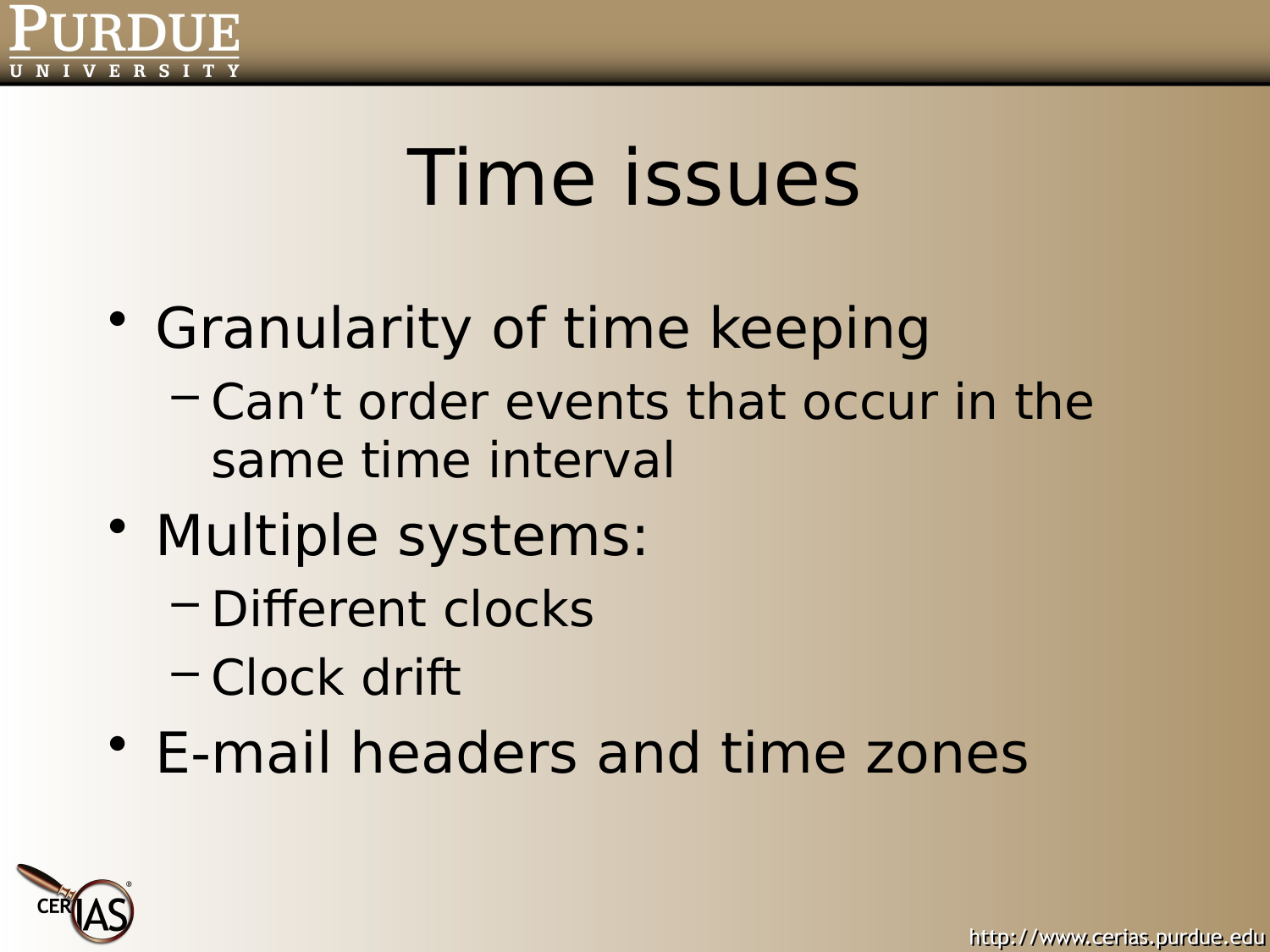

# Time issues
Granularity of time keeping
Can’t order events that occur in the same time interval
Multiple systems:
Different clocks
Clock drift
E-mail headers and time zones